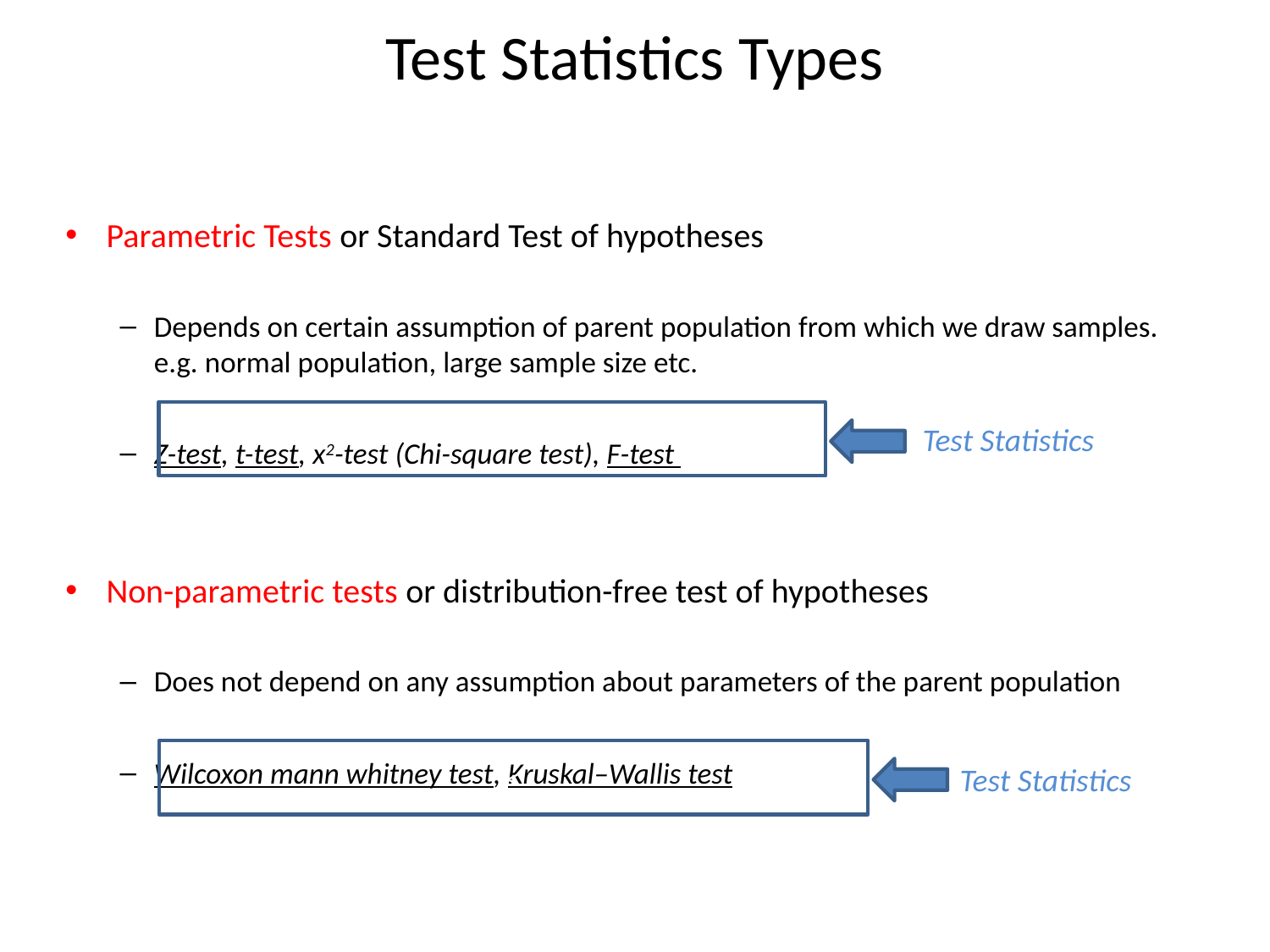

# Test Statistics Types
Parametric Tests or Standard Test of hypotheses

Depends on certain assumption of parent population from which we draw samples. e.g. normal population, large sample size etc.

Z-test, t-test, x2-test (Chi-square test), F-test

Non-parametric tests or distribution-free test of hypotheses

Does not depend on any assumption about parameters of the parent population

Wilcoxon mann whitney test, Kruskal–Wallis test

<
Test Statistics

<
Test Statistics